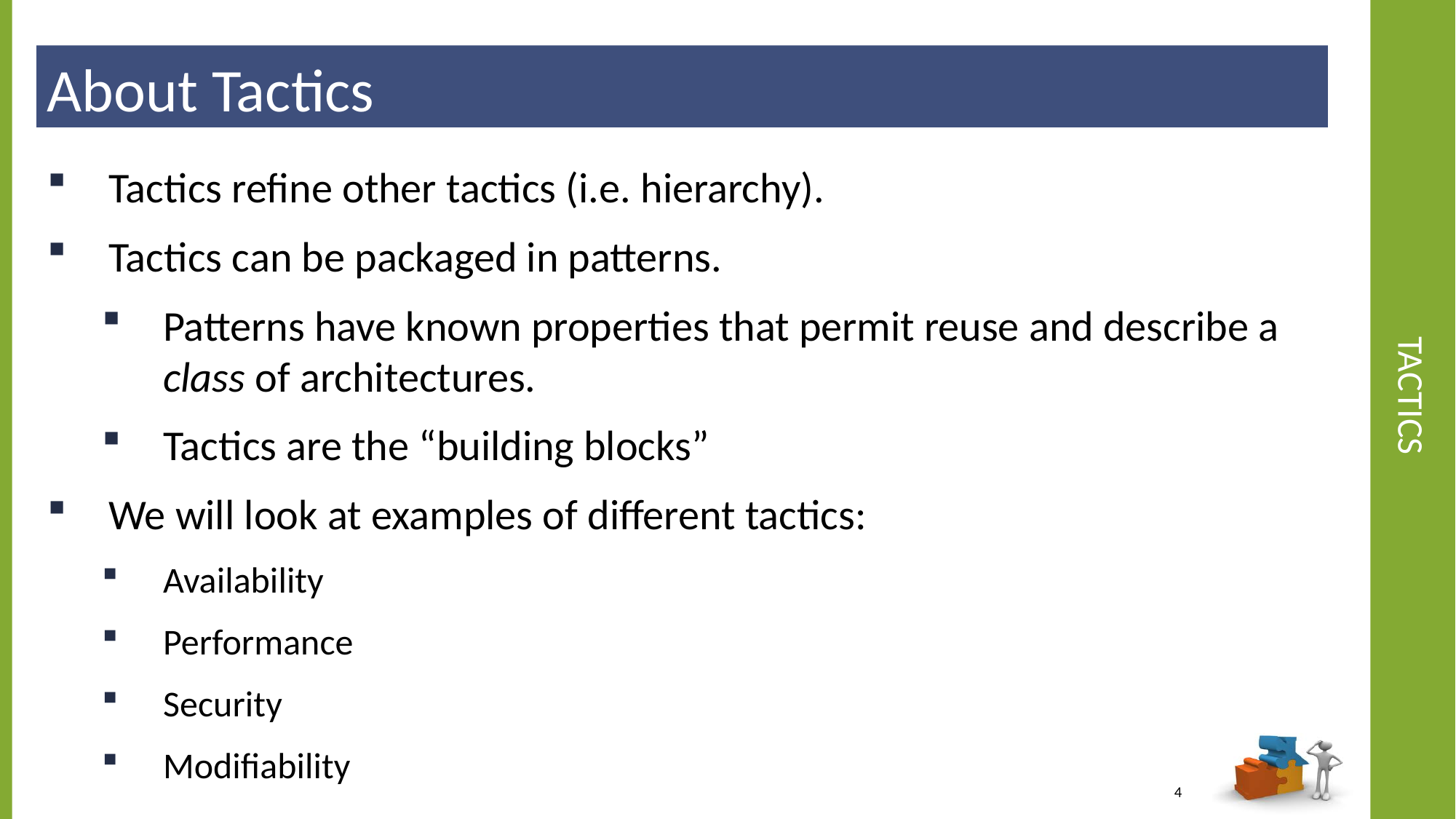

About Tactics
# Tactics
Tactics refine other tactics (i.e. hierarchy).
Tactics can be packaged in patterns.
Patterns have known properties that permit reuse and describe a class of architectures.
Tactics are the “building blocks”
We will look at examples of different tactics:
Availability
Performance
Security
Modifiability
4